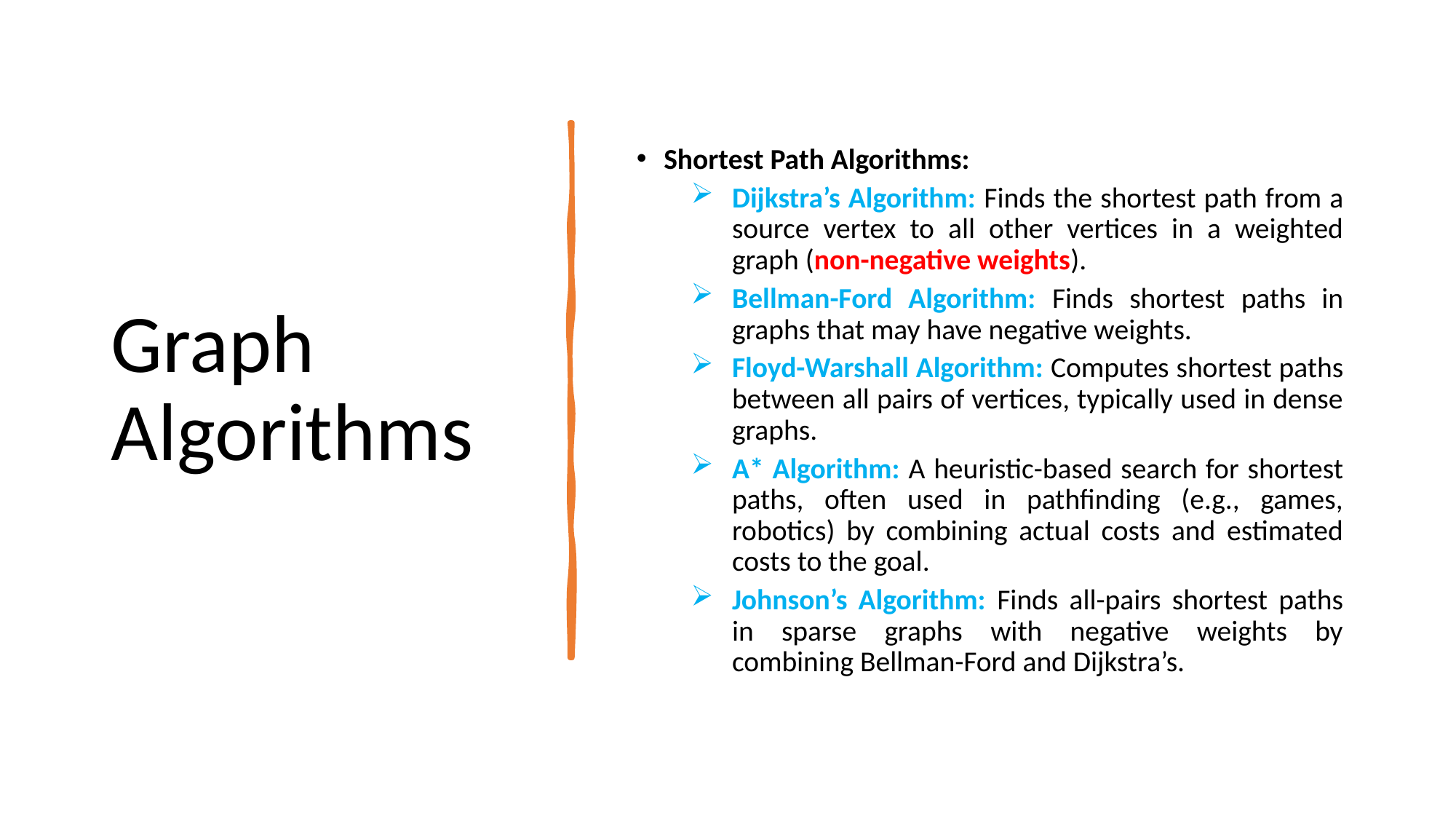

Shortest Path Algorithms:
Dijkstra’s Algorithm: Finds the shortest path from a source vertex to all other vertices in a weighted graph (non-negative weights).
Bellman-Ford Algorithm: Finds shortest paths in graphs that may have negative weights.
Floyd-Warshall Algorithm: Computes shortest paths between all pairs of vertices, typically used in dense graphs.
A* Algorithm: A heuristic-based search for shortest paths, often used in pathfinding (e.g., games, robotics) by combining actual costs and estimated costs to the goal.
Johnson’s Algorithm: Finds all-pairs shortest paths in sparse graphs with negative weights by combining Bellman-Ford and Dijkstra’s.
# Graph Algorithms